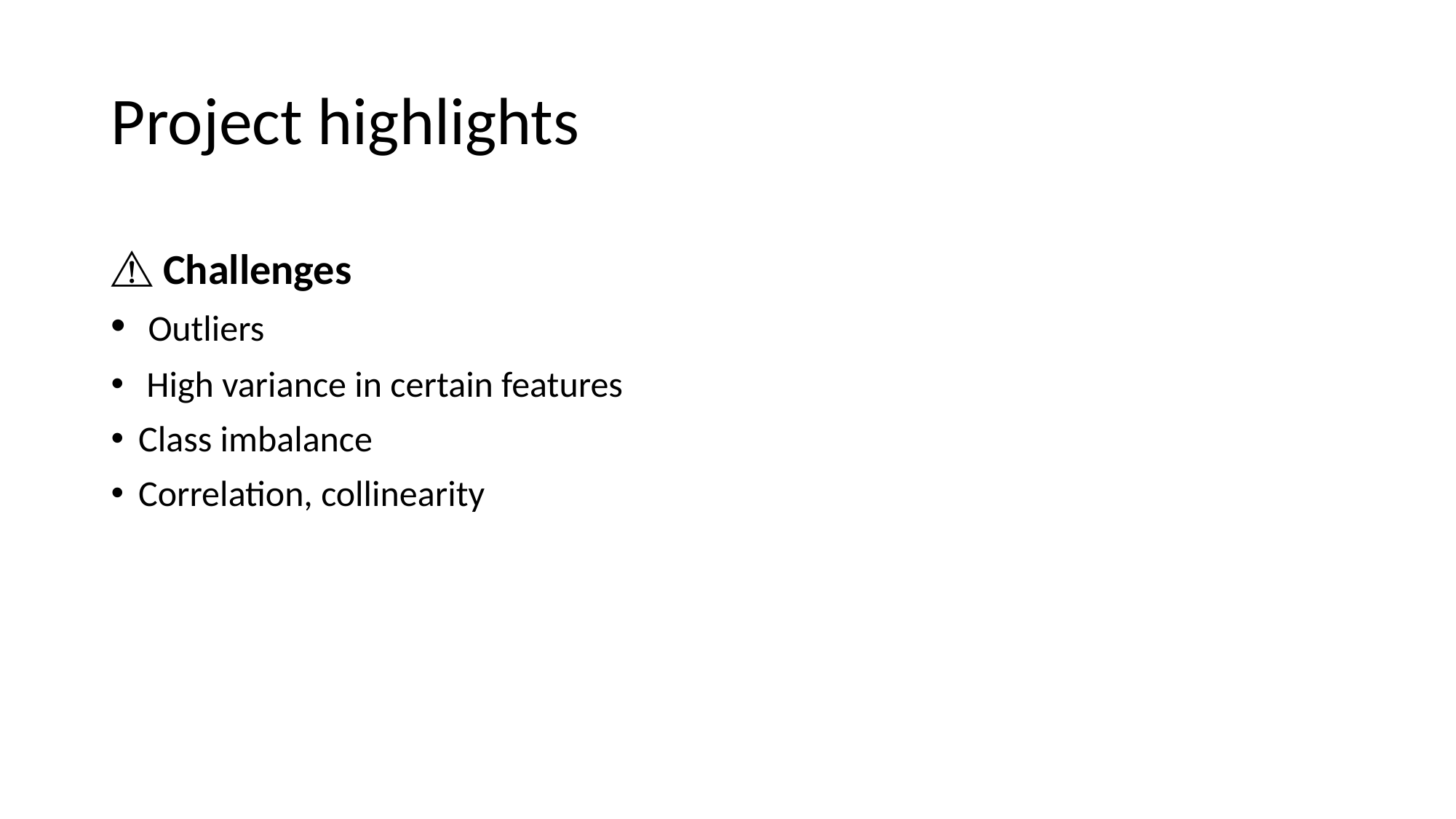

# Project highlights
 Challenges

 Outliers
 High variance in certain features
Class imbalance
Correlation, collinearity